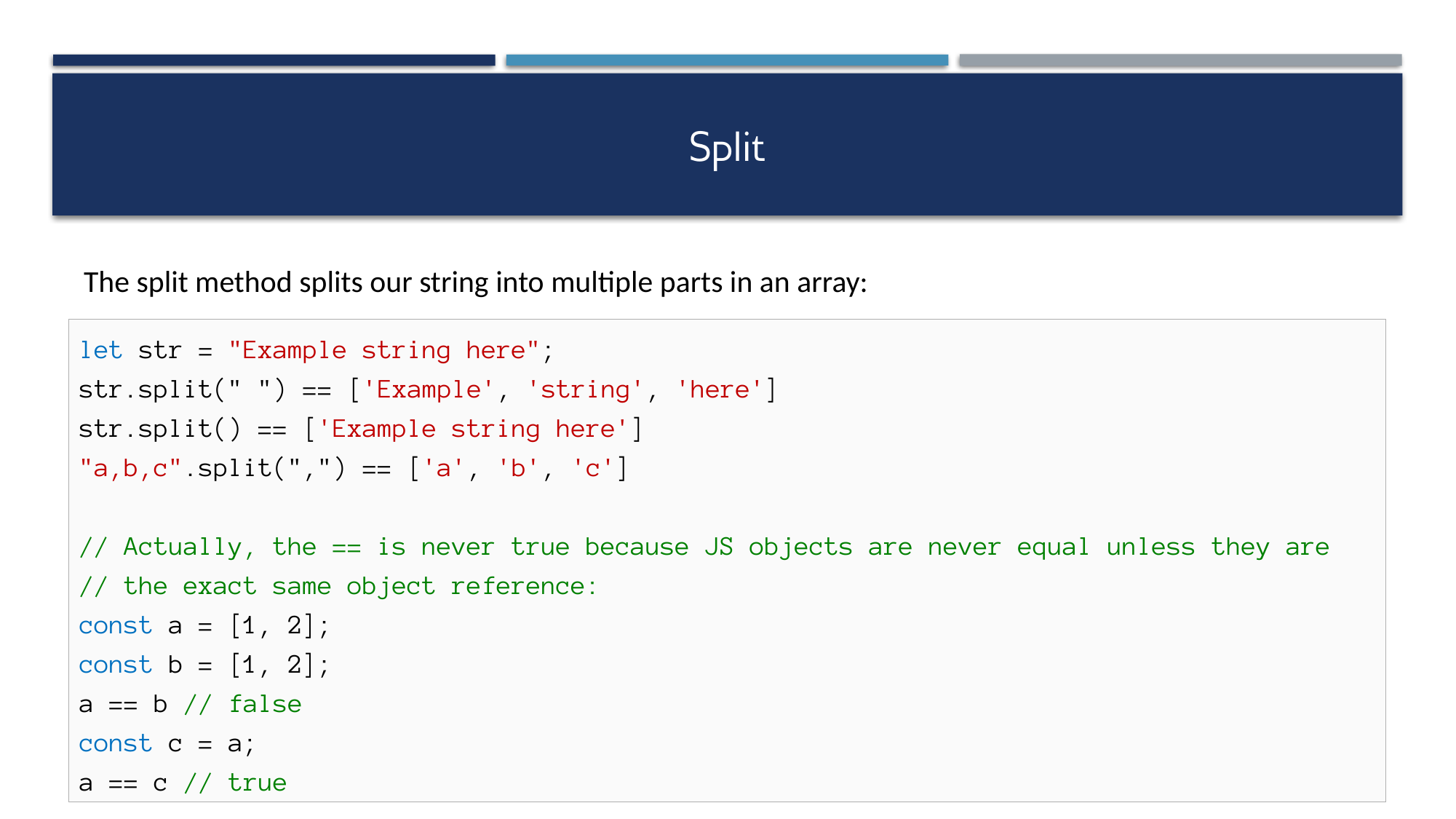

# Split
The split method splits our string into multiple parts in an array:
let str = "Example string here";
str.split(" ") == ['Example', 'string', 'here']
str.split() == ['Example string here']
"a,b,c".split(",") == ['a', 'b', 'c']

// Actually, the == is never true because JS objects are never equal unless they are
// the exact same object reference:
const a = [1, 2];
const b = [1, 2];
a == b // false
const c = a;
a == c // true